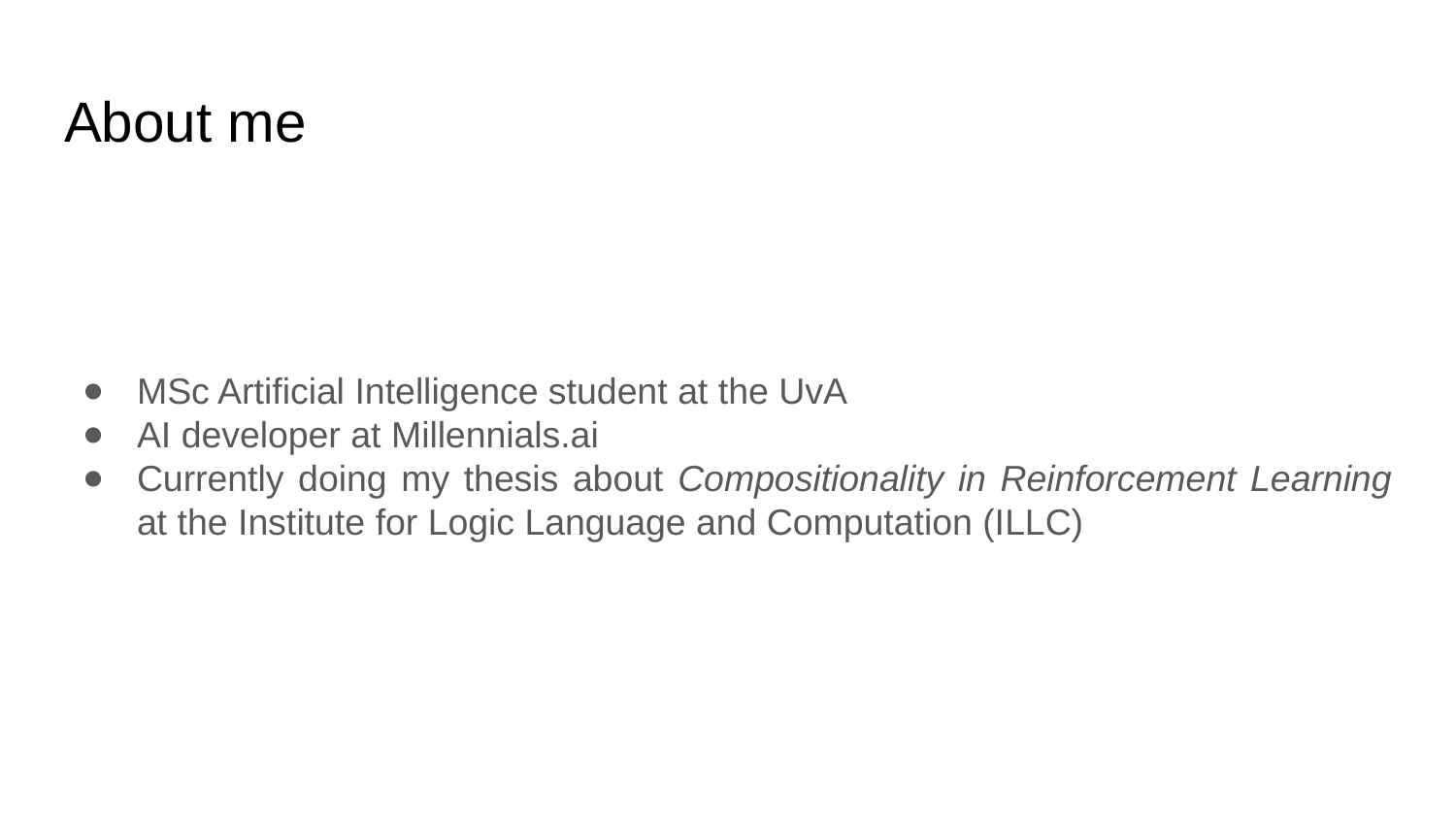

# About me
MSc Artificial Intelligence student at the UvA
AI developer at Millennials.ai
Currently doing my thesis about Compositionality in Reinforcement Learning at the Institute for Logic Language and Computation (ILLC)